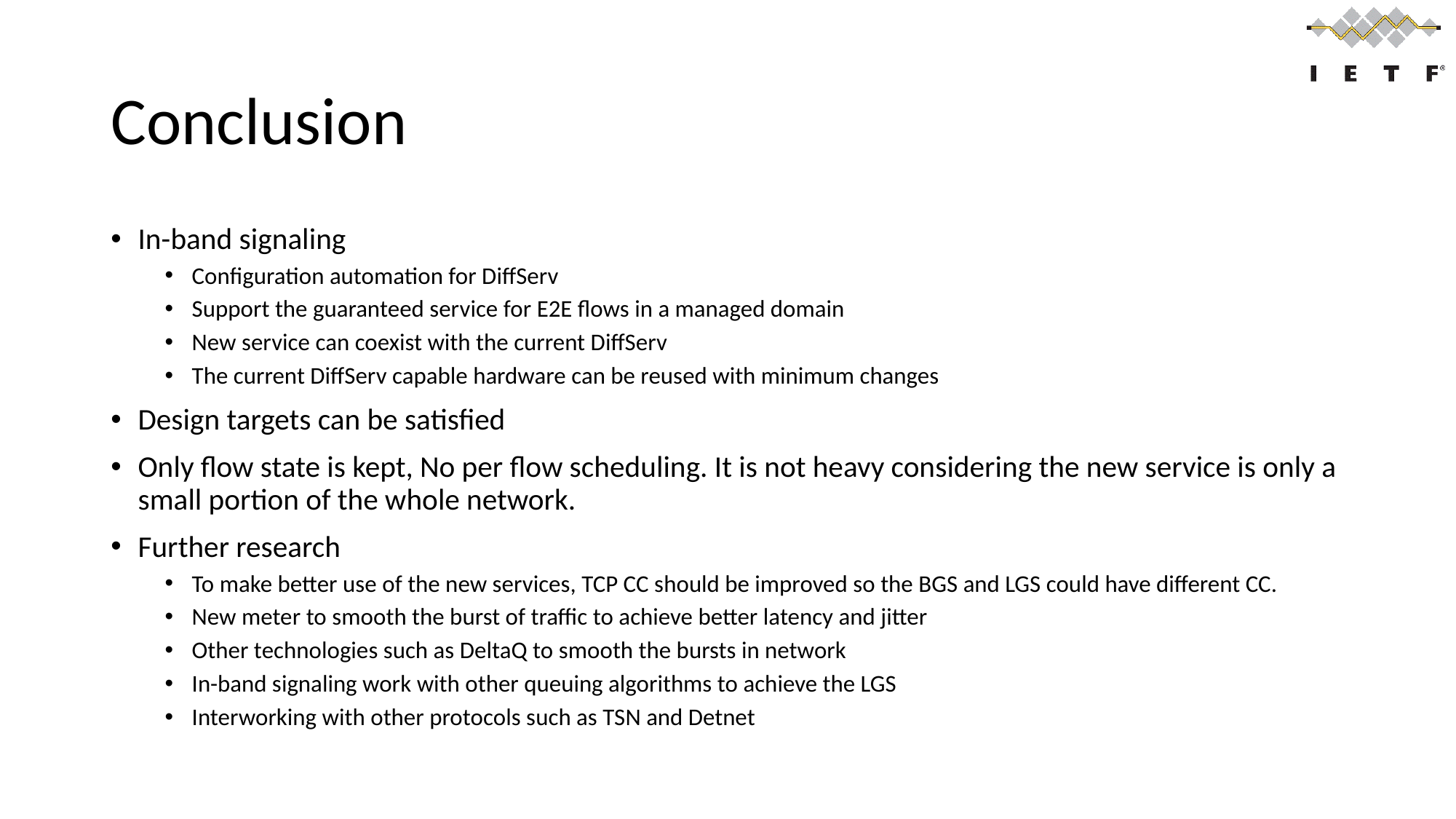

# Conclusion
In-band signaling
Configuration automation for DiffServ
Support the guaranteed service for E2E flows in a managed domain
New service can coexist with the current DiffServ
The current DiffServ capable hardware can be reused with minimum changes
Design targets can be satisfied
Only flow state is kept, No per flow scheduling. It is not heavy considering the new service is only a small portion of the whole network.
Further research
To make better use of the new services, TCP CC should be improved so the BGS and LGS could have different CC.
New meter to smooth the burst of traffic to achieve better latency and jitter
Other technologies such as DeltaQ to smooth the bursts in network
In-band signaling work with other queuing algorithms to achieve the LGS
Interworking with other protocols such as TSN and Detnet